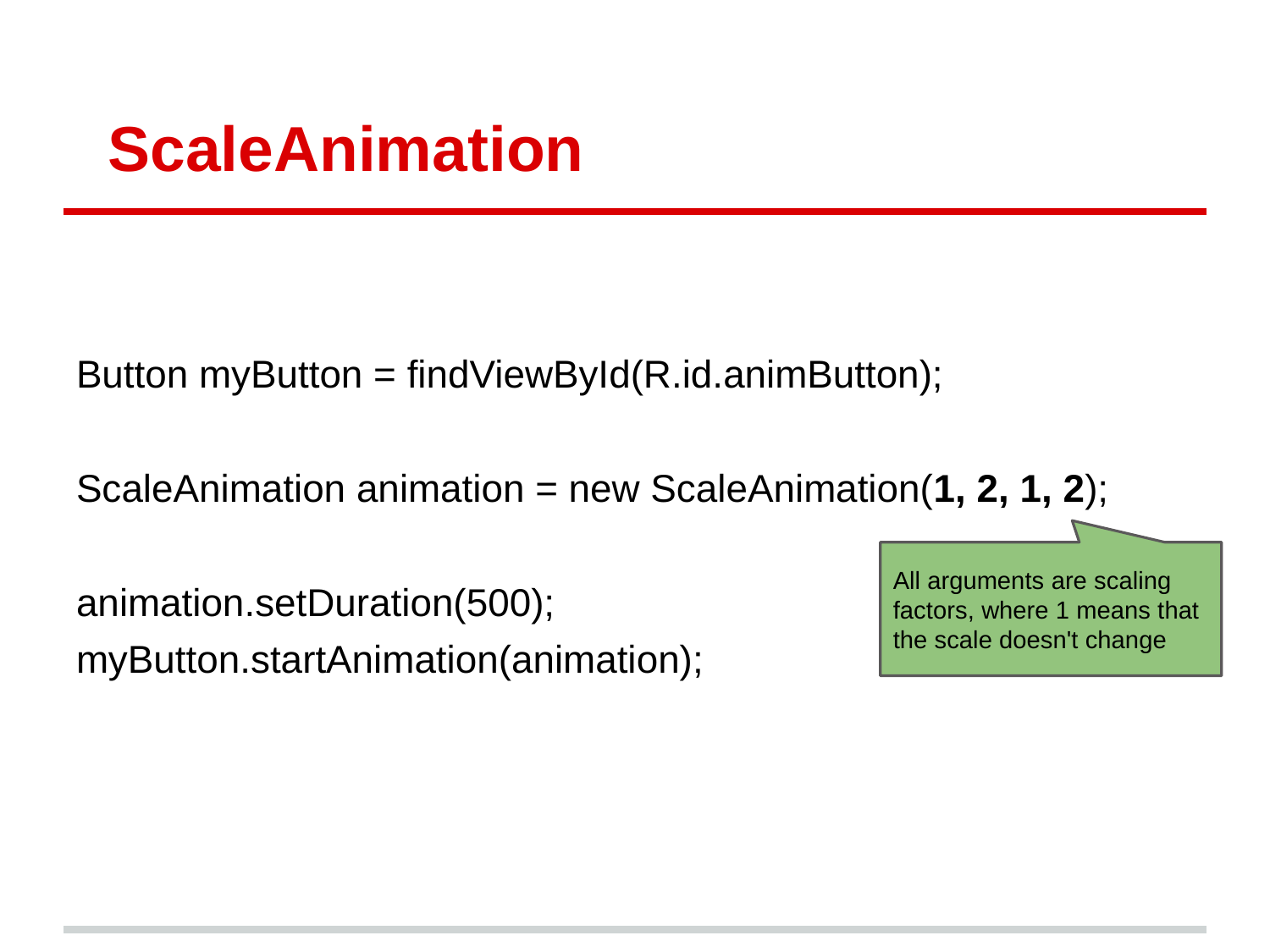

# ScaleAnimation

Button myButton = findViewById(R.id.animButton);

ScaleAnimation animation = new ScaleAnimation(1, 2, 1, 2);

animation.setDuration(500);
myButton.startAnimation(animation);

All arguments are scaling factors, where 1 means that the scale doesn't change